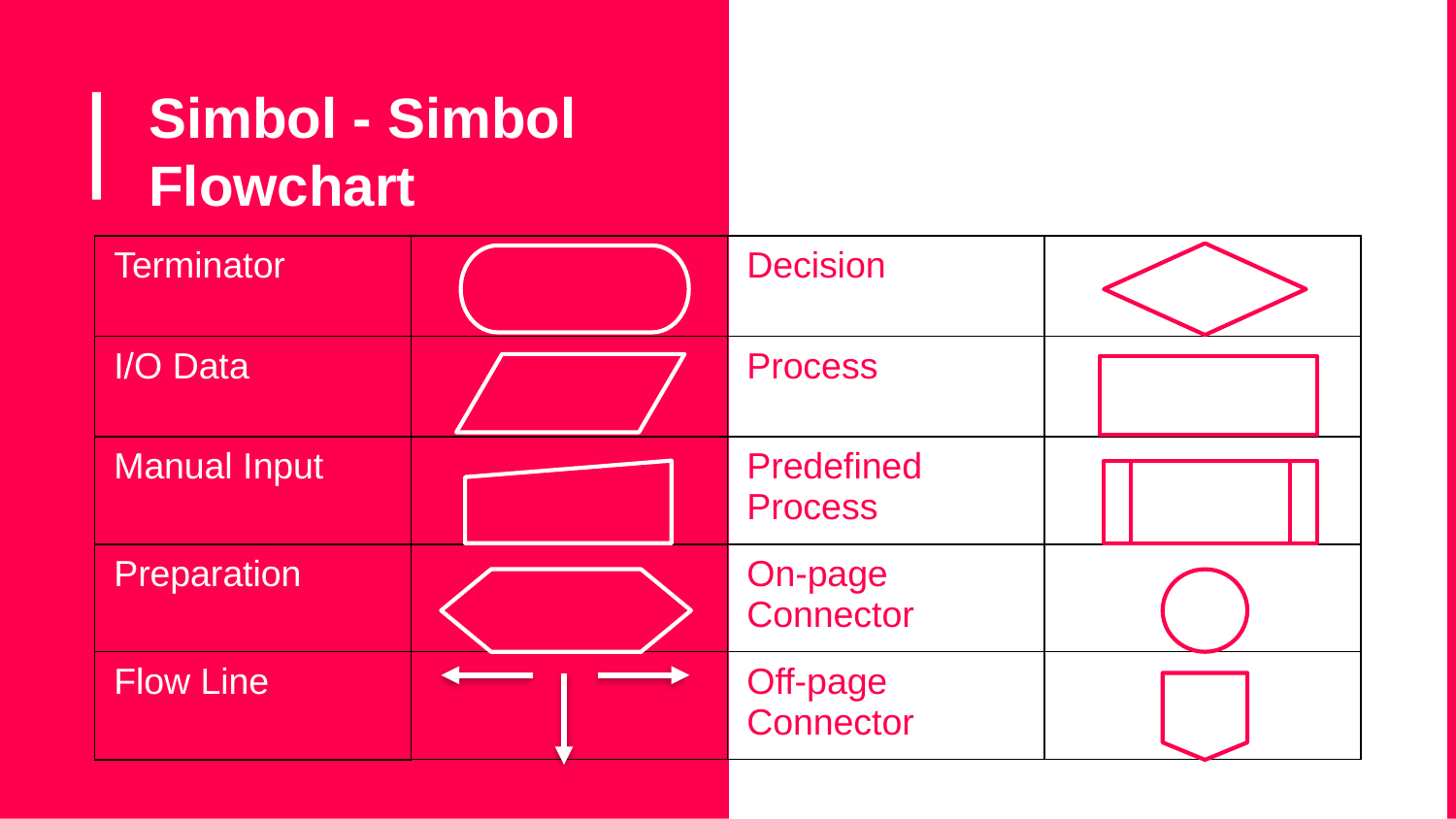

# Simbol - Simbol Flowchart
| Terminator |  | Decision |  |
| --- | --- | --- | --- |
| I/O Data |  | Process |  |
| Manual Input |  | Predefined Process |  |
| Preparation |  | On-page Connector |  |
| Flow Line |  | Off-page Connector |  |